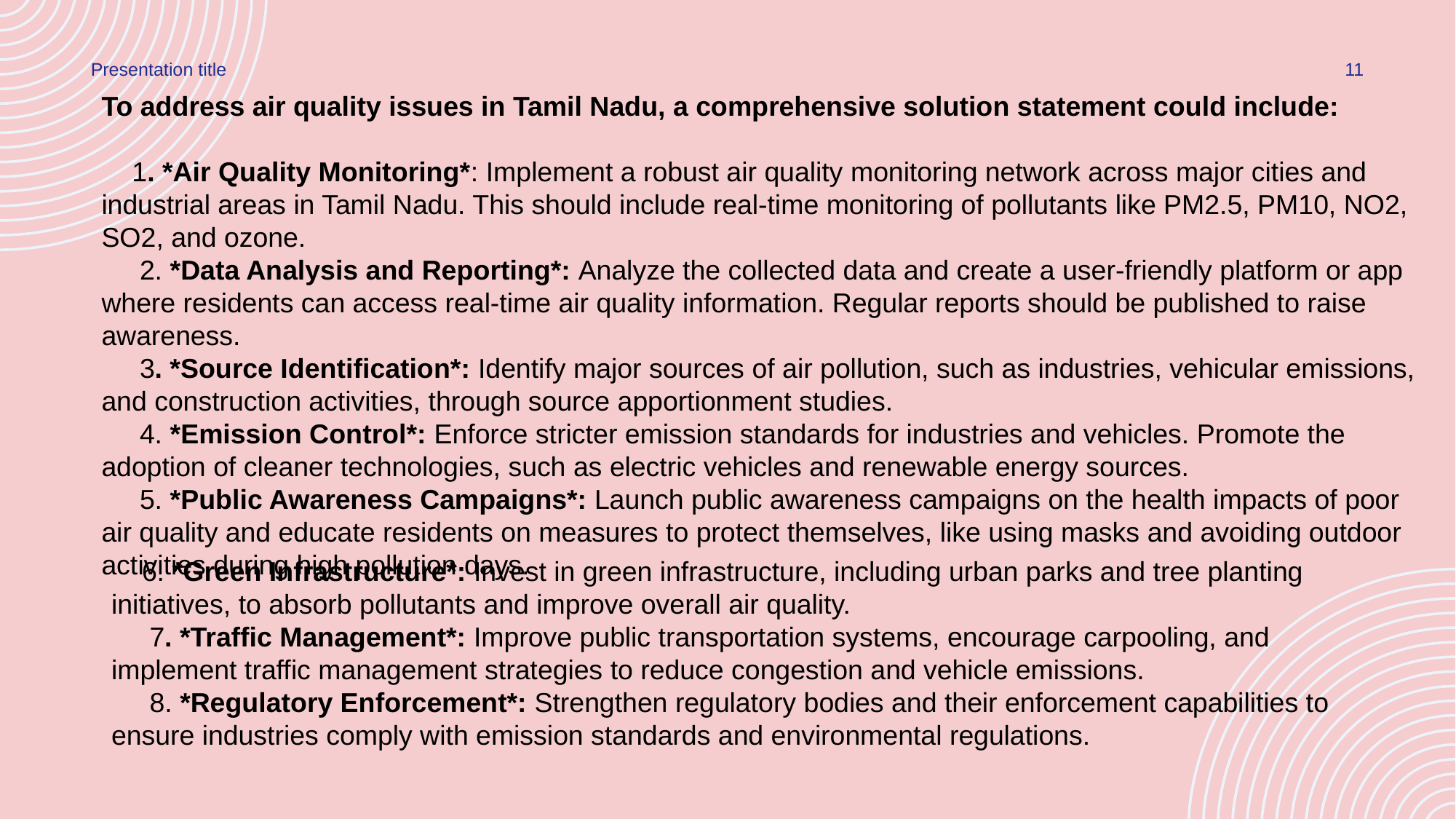

11
Presentation title
To address air quality issues in Tamil Nadu, a comprehensive solution statement could include:

    1. *Air Quality Monitoring*: Implement a robust air quality monitoring network across major cities and industrial areas in Tamil Nadu. This should include real-time monitoring of pollutants like PM2.5, PM10, NO2, SO2, and ozone.
     2. *Data Analysis and Reporting*: Analyze the collected data and create a user-friendly platform or app where residents can access real-time air quality information. Regular reports should be published to raise awareness.
     3. *Source Identification*: Identify major sources of air pollution, such as industries, vehicular emissions, and construction activities, through source apportionment studies.
     4. *Emission Control*: Enforce stricter emission standards for industries and vehicles. Promote the adoption of cleaner technologies, such as electric vehicles and renewable energy sources.
     5. *Public Awareness Campaigns*: Launch public awareness campaigns on the health impacts of poor air quality and educate residents on measures to protect themselves, like using masks and avoiding outdoor activities during high pollution days.
    6. *Green Infrastructure*: Invest in green infrastructure, including urban parks and tree planting initiatives, to absorb pollutants and improve overall air quality.
     7. *Traffic Management*: Improve public transportation systems, encourage carpooling, and implement traffic management strategies to reduce congestion and vehicle emissions.
     8. *Regulatory Enforcement*: Strengthen regulatory bodies and their enforcement capabilities to ensure industries comply with emission standards and environmental regulations.